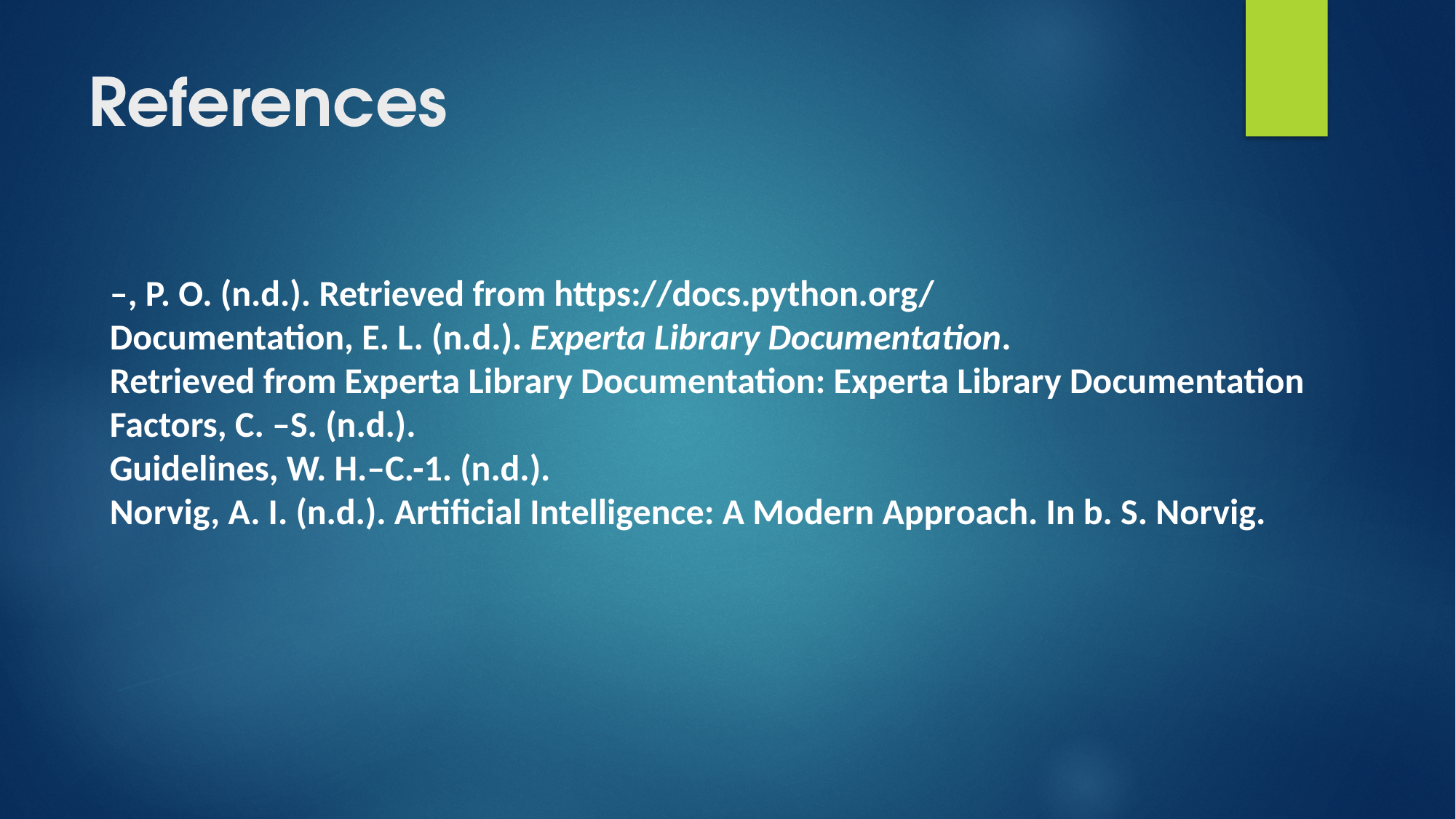

# References
–, P. O. (n.d.). Retrieved from https://docs.python.org/
Documentation, E. L. (n.d.). Experta Library Documentation.
Retrieved from Experta Library Documentation: Experta Library Documentation
Factors, C. –S. (n.d.).
Guidelines, W. H.–C.-1. (n.d.).
Norvig, A. I. (n.d.). Artificial Intelligence: A Modern Approach. In b. S. Norvig.